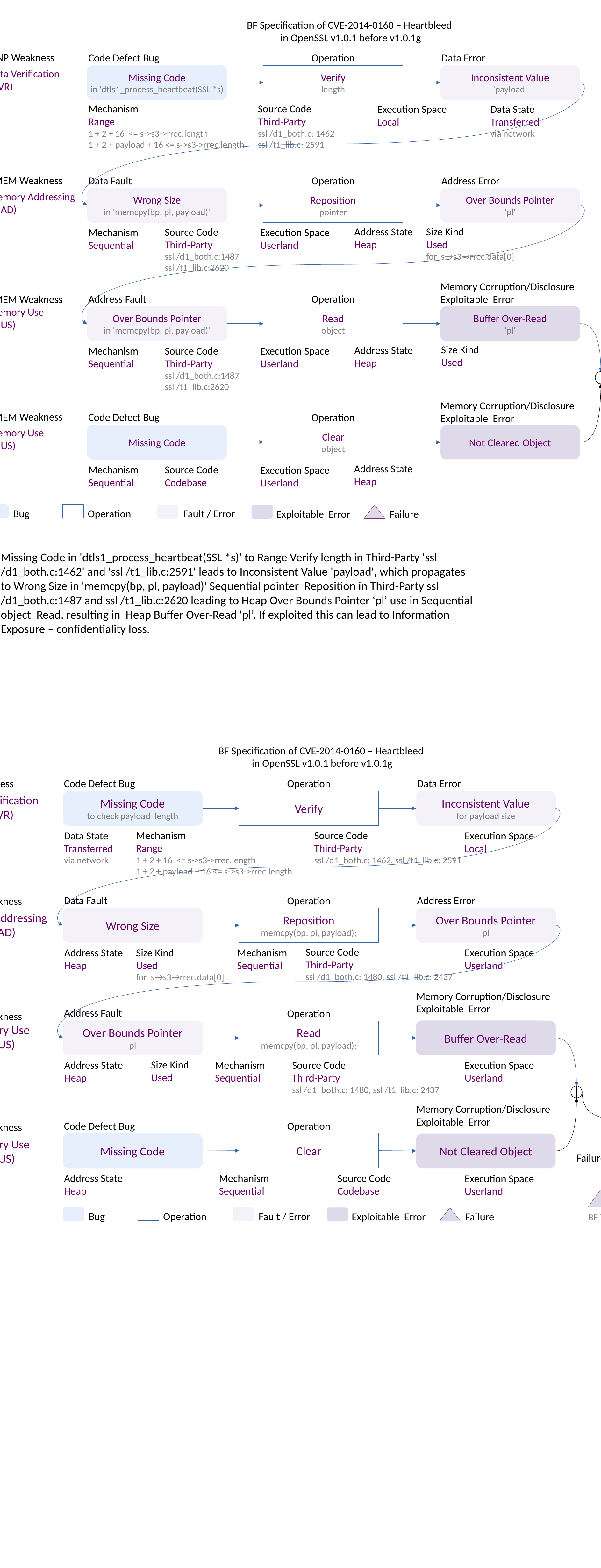

BF Specification of CVE-2014-0160 – Heartbleed
in OpenSSL v1.0.1 before v1.0.1g
Code Defect Bug
Operation
Data Error
_INP Weakness
Data Verification
(DVR)
Missing Code
in 'dtls1_process_heartbeat(SSL *s)
Verify
length
Inconsistent Value
'payload'
Mechanism
Range
1 + 2 + 16  <= s->s3->rrec.length
1 + 2 + payload + 16 <= s->s3->rrec.length
Source Code
Third-Party
ssl /d1_both.c: 1462
ssl /t1_lib.c: 2591
Execution Space
Local
Data State
Transferred
via network
Data Fault
Operation
Address Error
_MEM Weakness
Memory Addressing
(MAD)
Wrong Size
in 'memcpy(bp, pl, payload)'
Reposition
pointer
Over Bounds Pointer
'pl'
Address State
Heap
Size Kind
Used
for  s→s3→rrec.data[0]
Source Code
Third-Party
ssl /d1_both.c:1487
ssl /t1_lib.c:2620
Mechanism
Sequential
Execution Space
Userland
Memory Corruption/Disclosure
Exploitable  Error
Address Fault
Operation
_MEM Weakness
Memory Use
(MUS)
Over Bounds Pointer
in 'memcpy(bp, pl, payload)'
Read
object
Buffer Over-Read
'pl'
Size Kind
Used
Address State
Heap
Mechanism
Sequential
Source Code
Third-Party
ssl /d1_both.c:1487
ssl /t1_lib.c:2620
Execution Space
Userland

Memory Corruption/Disclosure
Exploitable  Error
Code Defect Bug
Operation
_MEM Weakness
Memory Use
(MUS)
Clear
object
Missing Code
Not Cleared Object
Failure

Address State
Heap
Mechanism
Sequential
Source Code
Codebase
Execution Space
Userland
Information Exposure

Bug

Operation
Fault / Error

Exploitable  Error

Failure
BF Tool, I. Bojanova, 2023
Missing Code in 'dtls1_process_heartbeat(SSL *s)' to Range Verify length in Third-Party 'ssl /d1_both.c:1462' and 'ssl /t1_lib.c:2591' leads to Inconsistent Value 'payload', which propagates to Wrong Size in 'memcpy(bp, pl, payload)' Sequential pointer  Reposition in Third-Party ssl /d1_both.c:1487 and ssl /t1_lib.c:2620 leading to Heap Over Bounds Pointer ‘pl’ use in Sequential object  Read, resulting in  Heap Buffer Over-Read 'pl’. If exploited this can lead to Information Exposure – confidentiality loss.
BF Specification of CVE-2014-0160 – Heartbleed
in OpenSSL v1.0.1 before v1.0.1g
Code Defect Bug
Data Error
Operation
_INP Weakness
Data Verification
(DVR)
Missing Code
to check payload  length
Verify
Inconsistent Value
for payload size
Mechanism
Range
1 + 2 + 16  <= s->s3->rrec.length
1 + 2 + payload + 16 <= s->s3->rrec.length
Source Code
Third-Party
ssl /d1_both.c: 1462, ssl /t1_lib.c: 2591
Data State
Transferred
via network
Execution Space
Local
Data Fault
Address Error
Operation
_MEM Weakness
Memory Addressing
(MAD)
Wrong Size
Reposition
memcpy(bp, pl, payload);
Over Bounds Pointer
pl
Source Code
Third-Party
ssl /d1_both.c: 1480, ssl /t1_lib.c: 2437
Address State
Heap
Size Kind
Used
for  s→s3→rrec.data[0]
Mechanism
Sequential
Execution Space
Userland
Memory Corruption/Disclosure
Exploitable  Error
Address Fault
Operation
_MEM Weakness
Memory Use
(MUS)
Over Bounds Pointer
pl
Read
memcpy(bp, pl, payload);
Buffer Over-Read
Size Kind
Used
Address State
Heap
Mechanism
Sequential
Source Code
Third-Party
ssl /d1_both.c: 1480, ssl /t1_lib.c: 2437
Execution Space
Userland

Memory Corruption/Disclosure
Exploitable  Error
Code Defect Bug
Operation
_MEM Weakness
Memory Use
(MUS)
Clear
Missing Code
Not Cleared Object

Failure
Address State
Heap
Mechanism
Sequential
Source Code
Codebase
Execution Space
Userland
Information Exposure

Bug

Operation
Fault / Error

Exploitable  Error

Failure
BF Tool, I. Bojanova, 2023